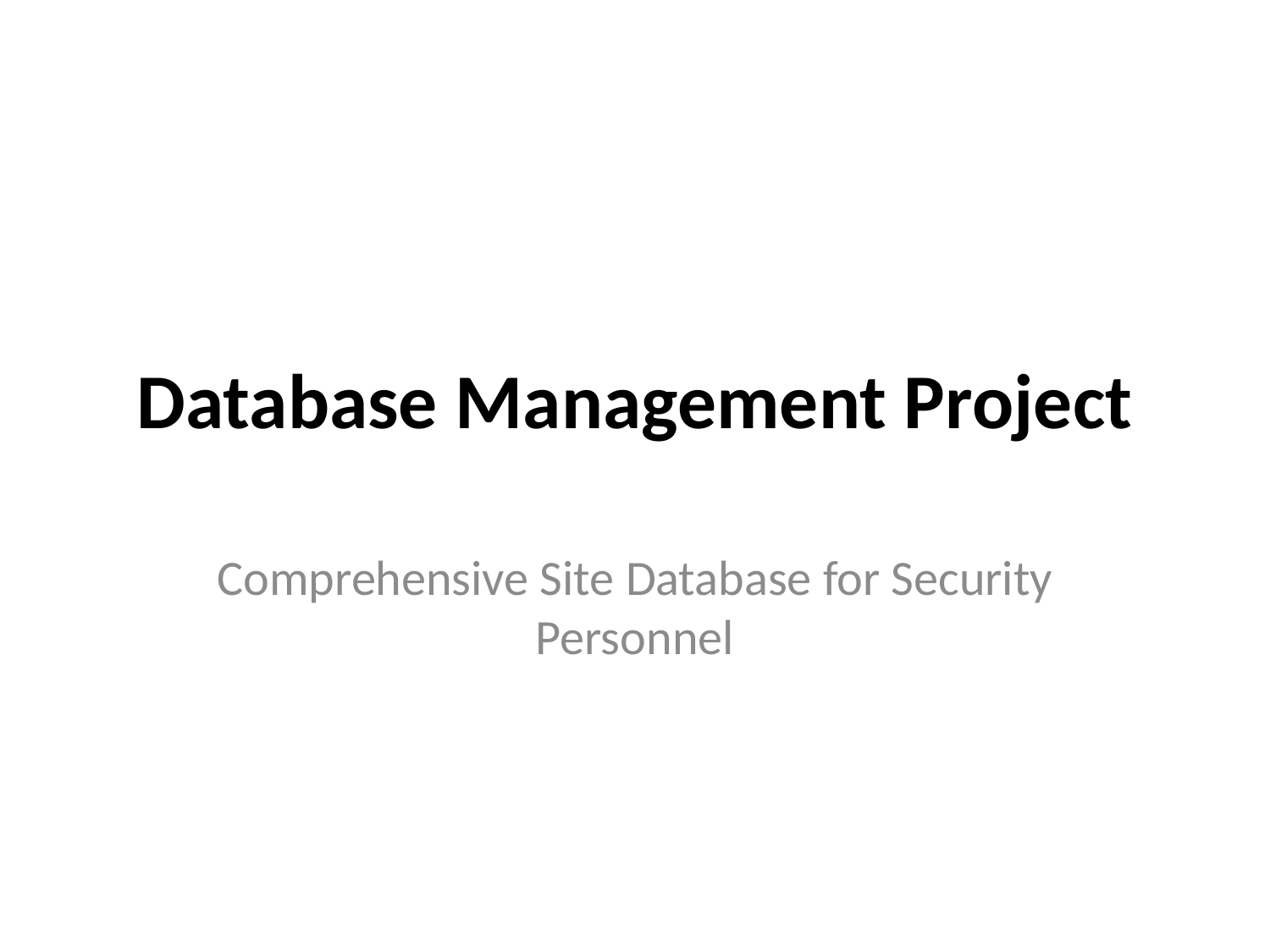

# Database Management Project
Comprehensive Site Database for Security Personnel